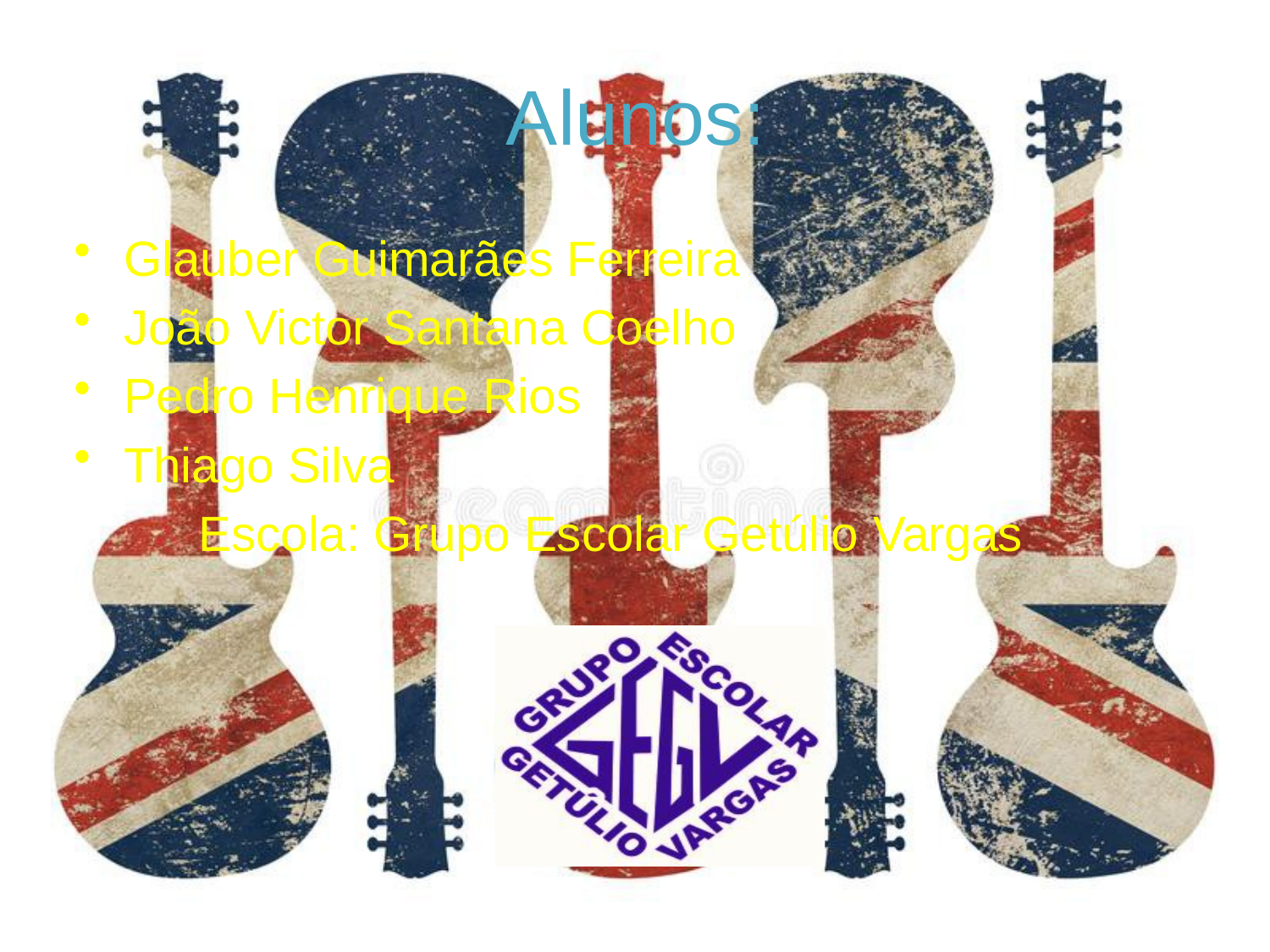

# Alunos:
Glauber Guimarães Ferreira
João Victor Santana Coelho
Pedro Henrique Rios
Thiago Silva
Escola: Grupo Escolar Getúlio Vargas